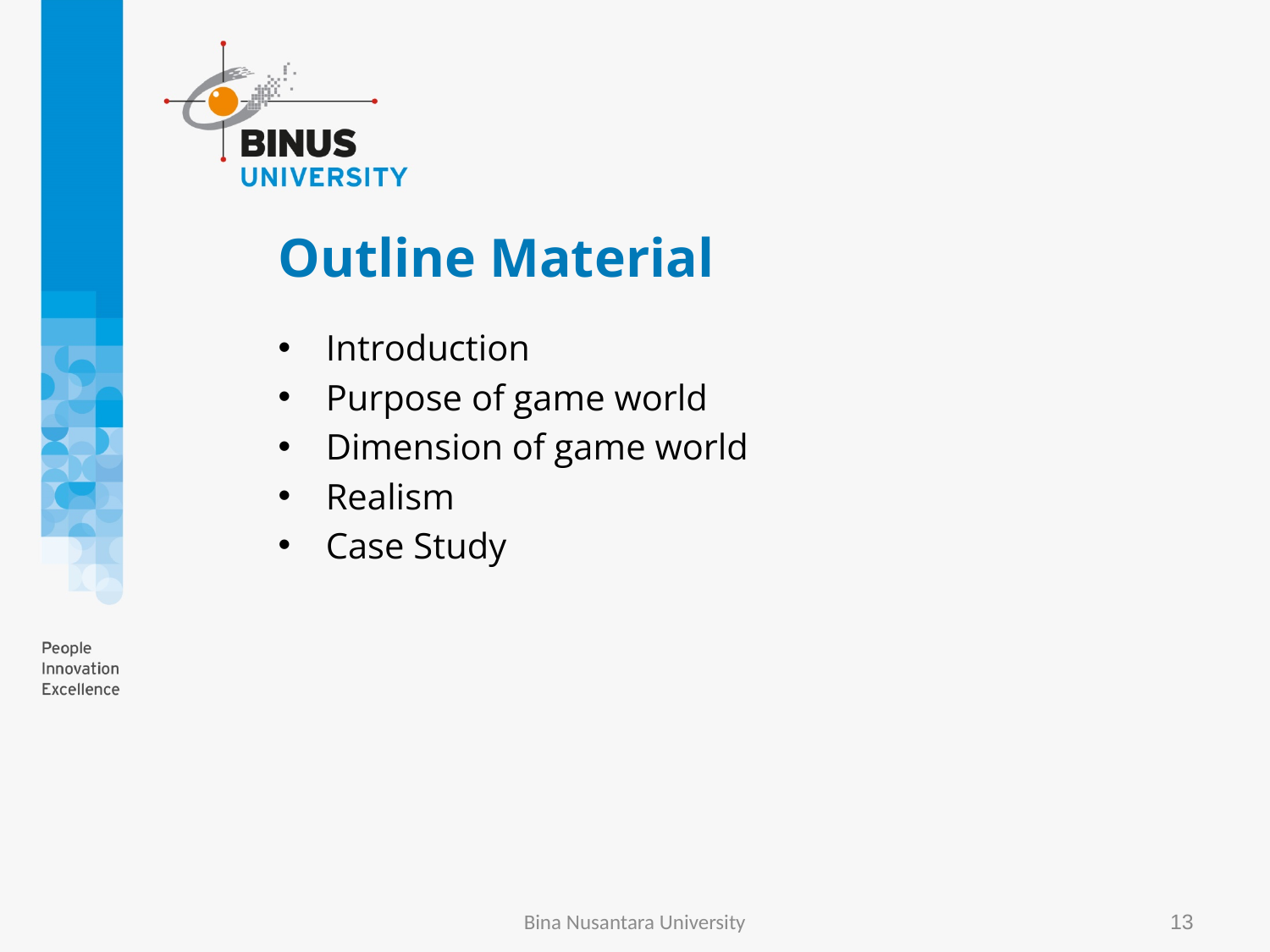

# Outline Material
Introduction
Purpose of game world
Dimension of game world
Realism
Case Study
Bina Nusantara University
13